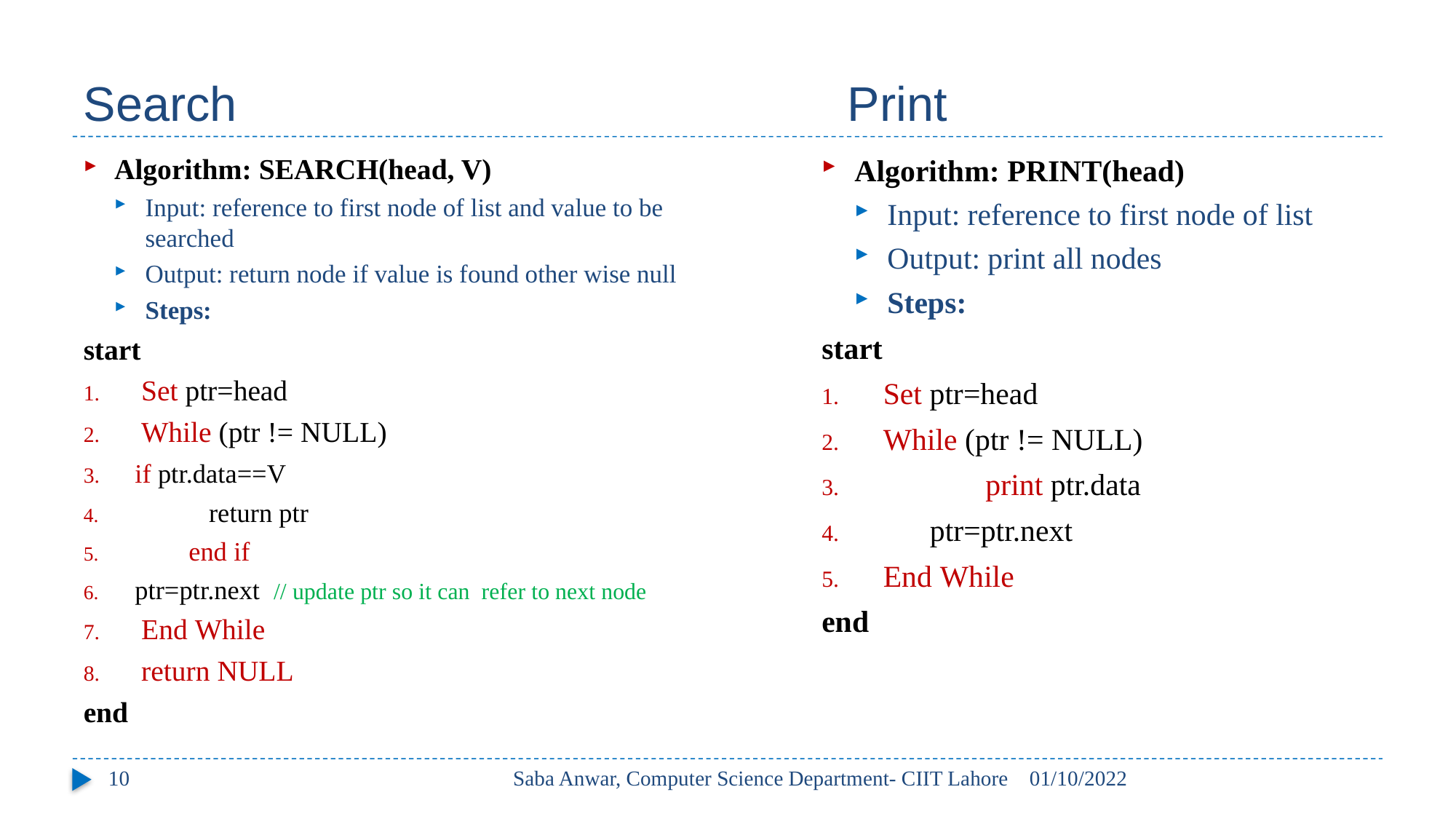

# Search						Print
Algorithm: SEARCH(head, V)
Input: reference to first node of list and value to be searched
Output: return node if value is found other wise null
Steps:
start
Set ptr=head
While (ptr != NULL)
	if ptr.data==V
           return ptr
        end if
	ptr=ptr.next  // update ptr so it can  refer to next node
End While
return NULL
end

Algorithm: PRINT(head)
Input: reference to first node of list
Output: print all nodes
Steps:
start
Set ptr=head
While (ptr != NULL)
	print ptr.data
       ptr=ptr.next
End While
end

10
Saba Anwar, Computer Science Department- CIIT Lahore
01/10/2022